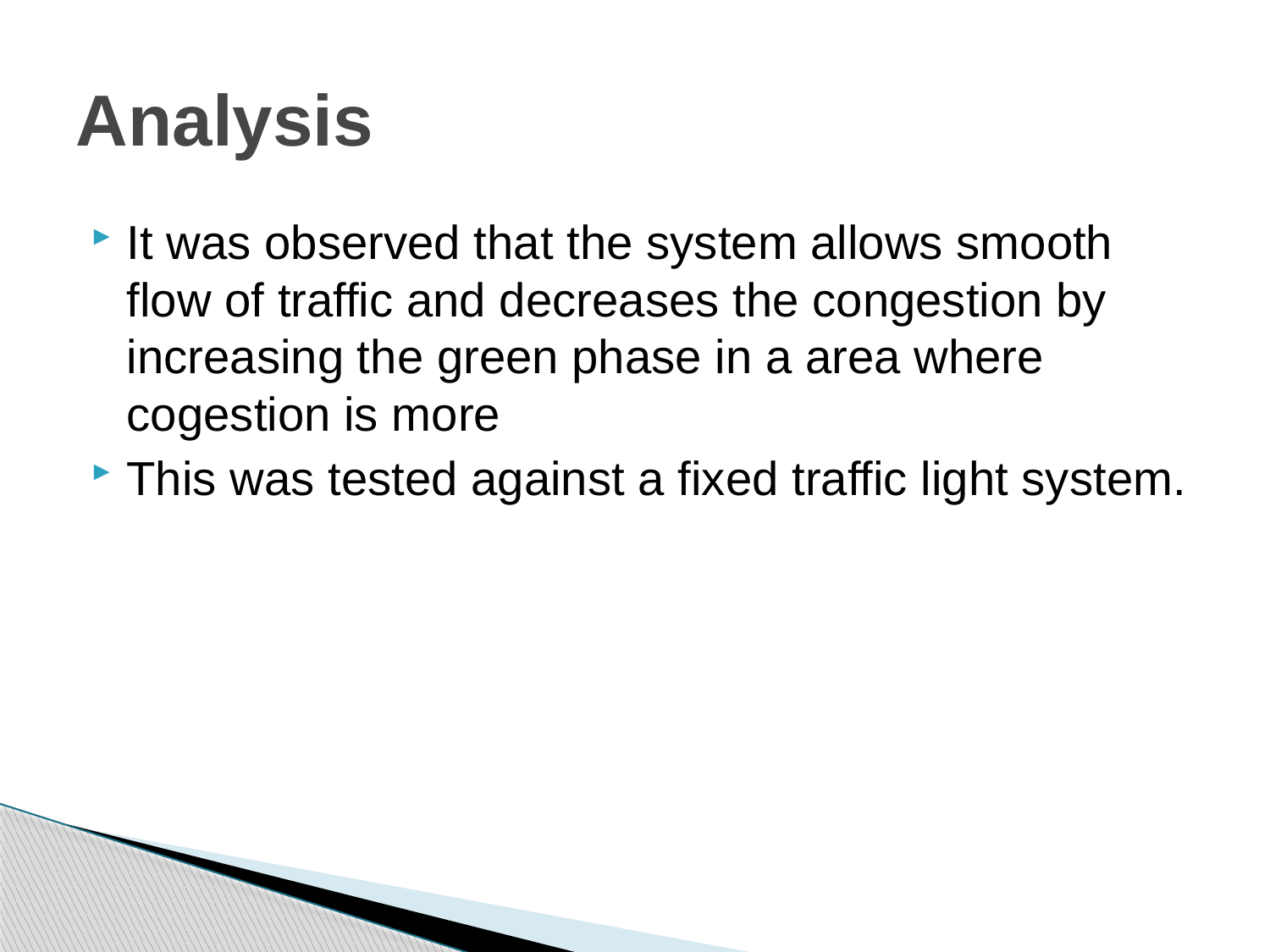

# Analysis
It was observed that the system allows smooth flow of traffic and decreases the congestion by increasing the green phase in a area where cogestion is more
This was tested against a fixed traffic light system.